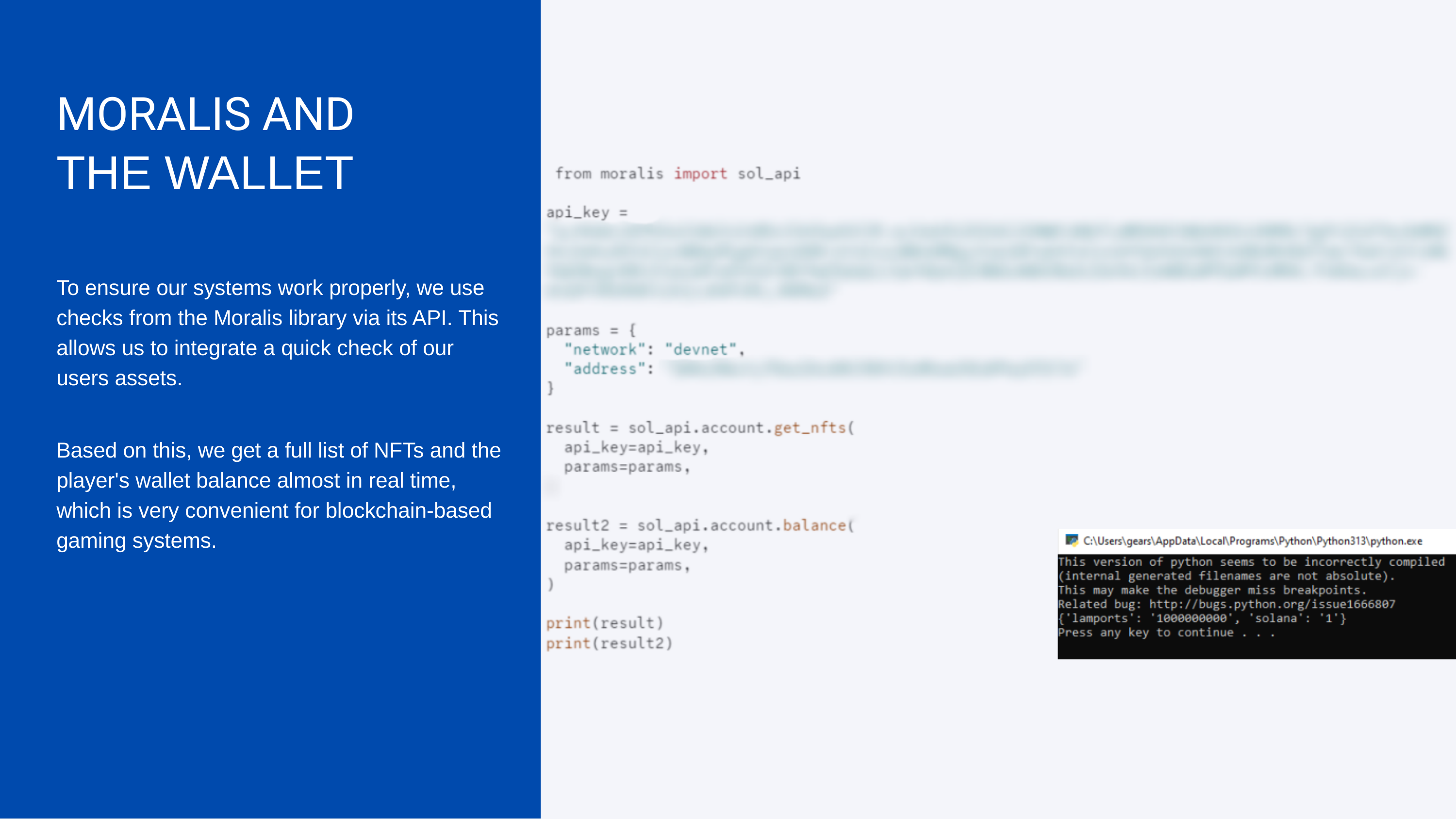

MORALIS AND
THE WALLET

To ensure our systems work properly, we use checks from the Moralis library via its API. This allows us to integrate a quick check of our users assets.
Based on this, we get a full list of NFTs and the player's wallet balance almost in real time,
which is very convenient for blockchain-based gaming systems.